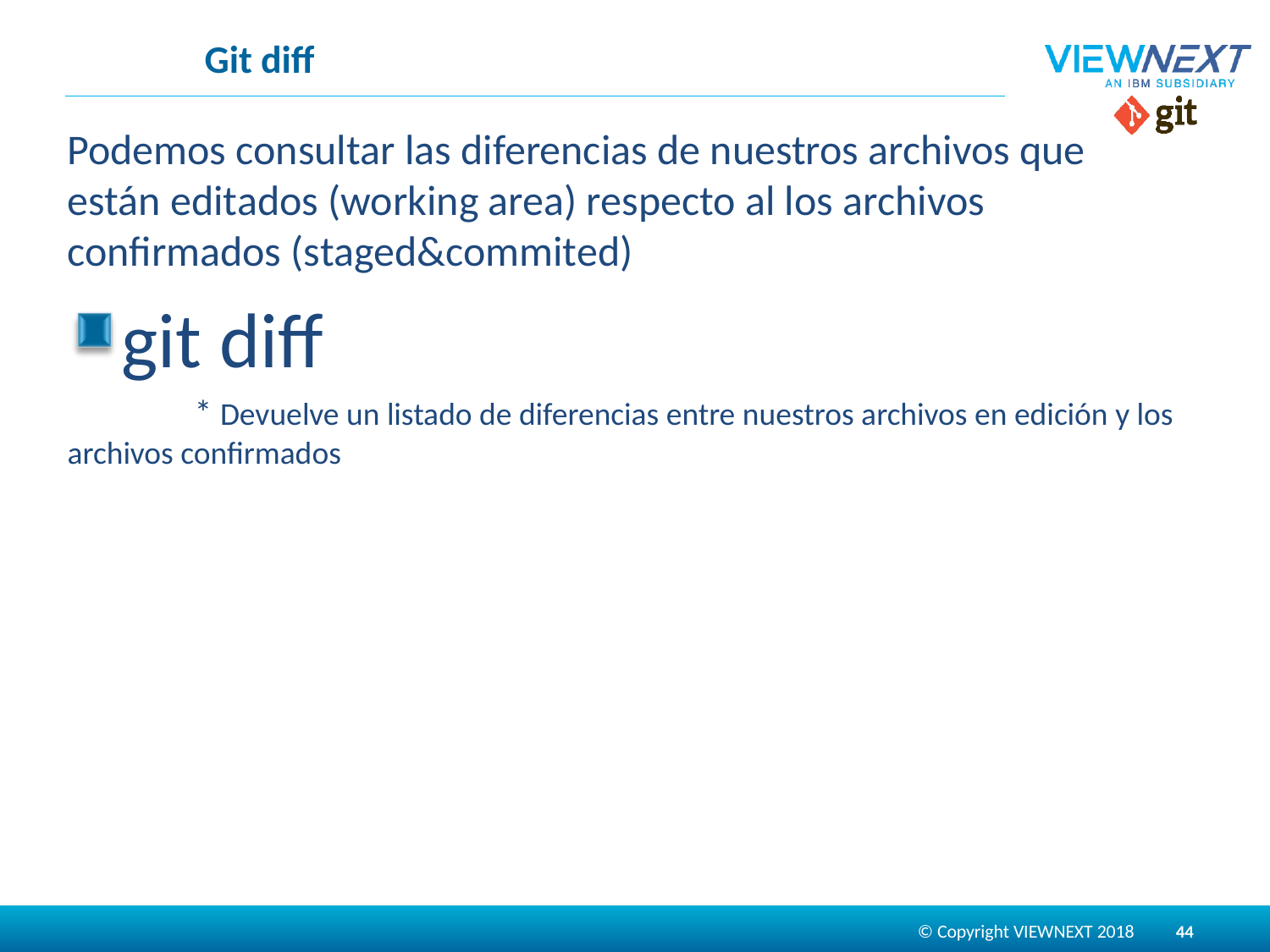

# Git diff
Podemos consultar las diferencias de nuestros archivos que están editados (working area) respecto al los archivos confirmados (staged&commited)
git diff
	* Devuelve un listado de diferencias entre nuestros archivos en edición y los archivos confirmados
44